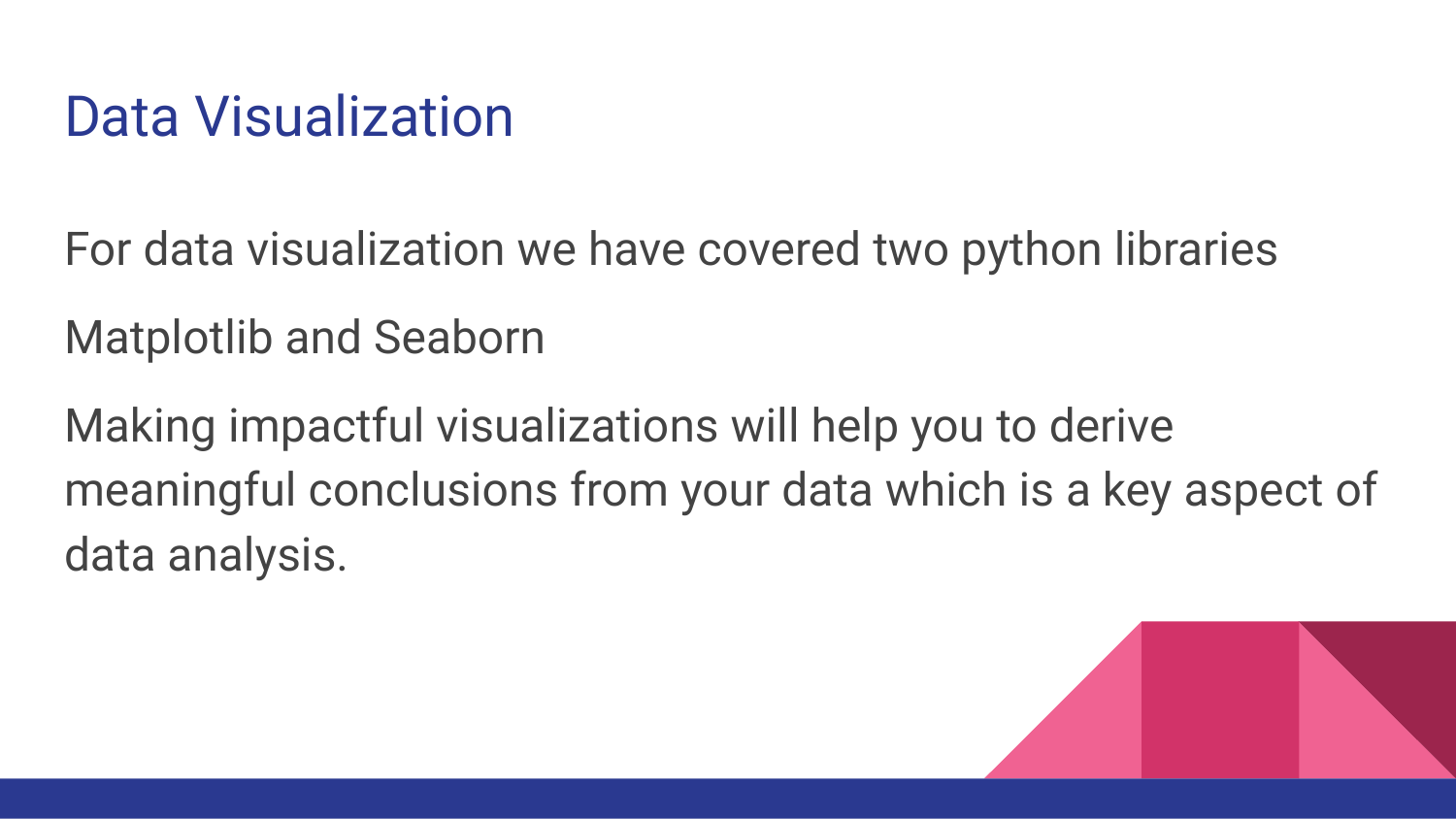

# Data Visualization
For data visualization we have covered two python libraries
Matplotlib and Seaborn
Making impactful visualizations will help you to derive meaningful conclusions from your data which is a key aspect of data analysis.